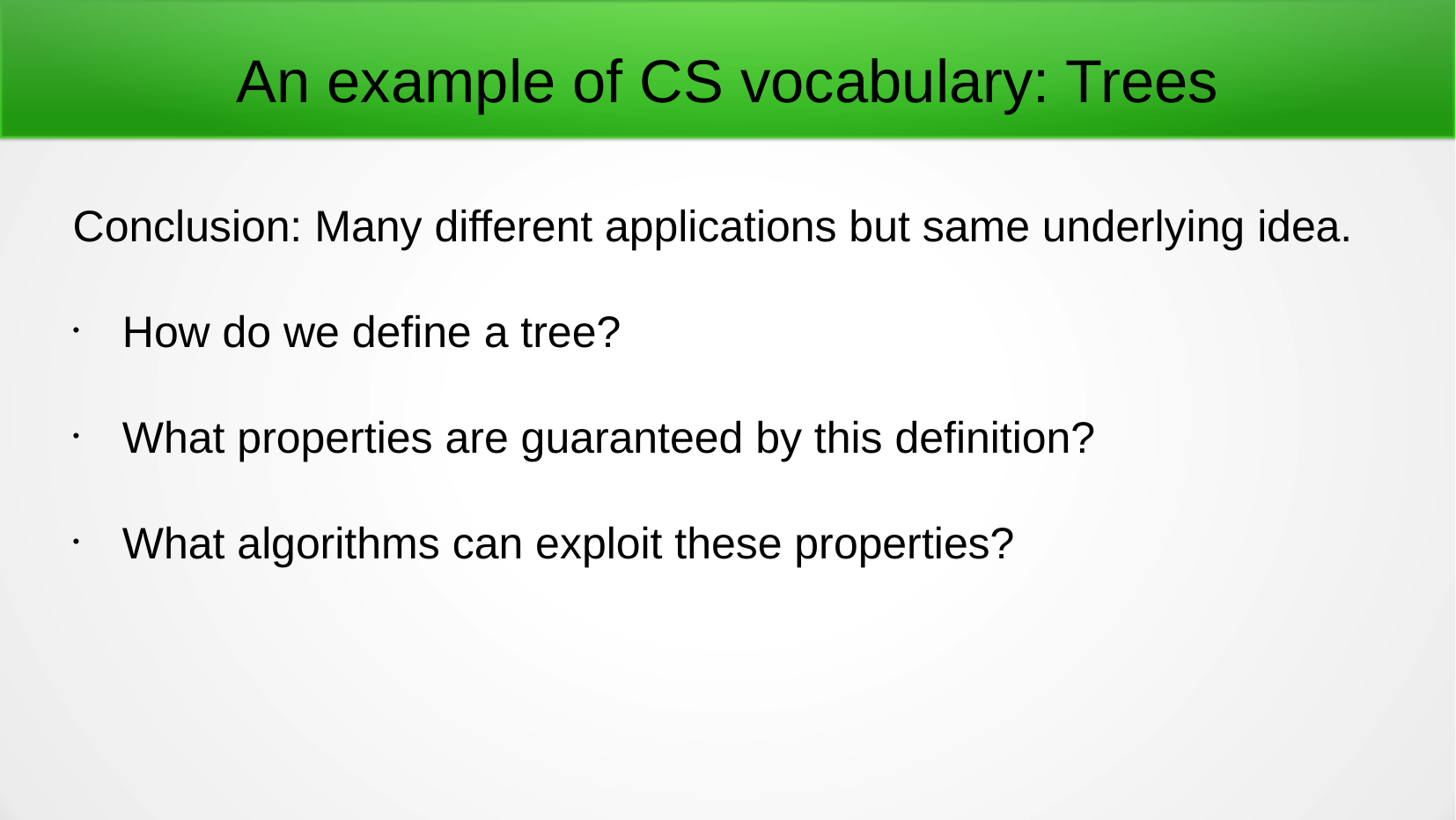

An example of CS vocabulary: Trees
Conclusion: Many different applications but same underlying idea.

How do we define a tree?

What properties are guaranteed by this definition?

What algorithms can exploit these properties?